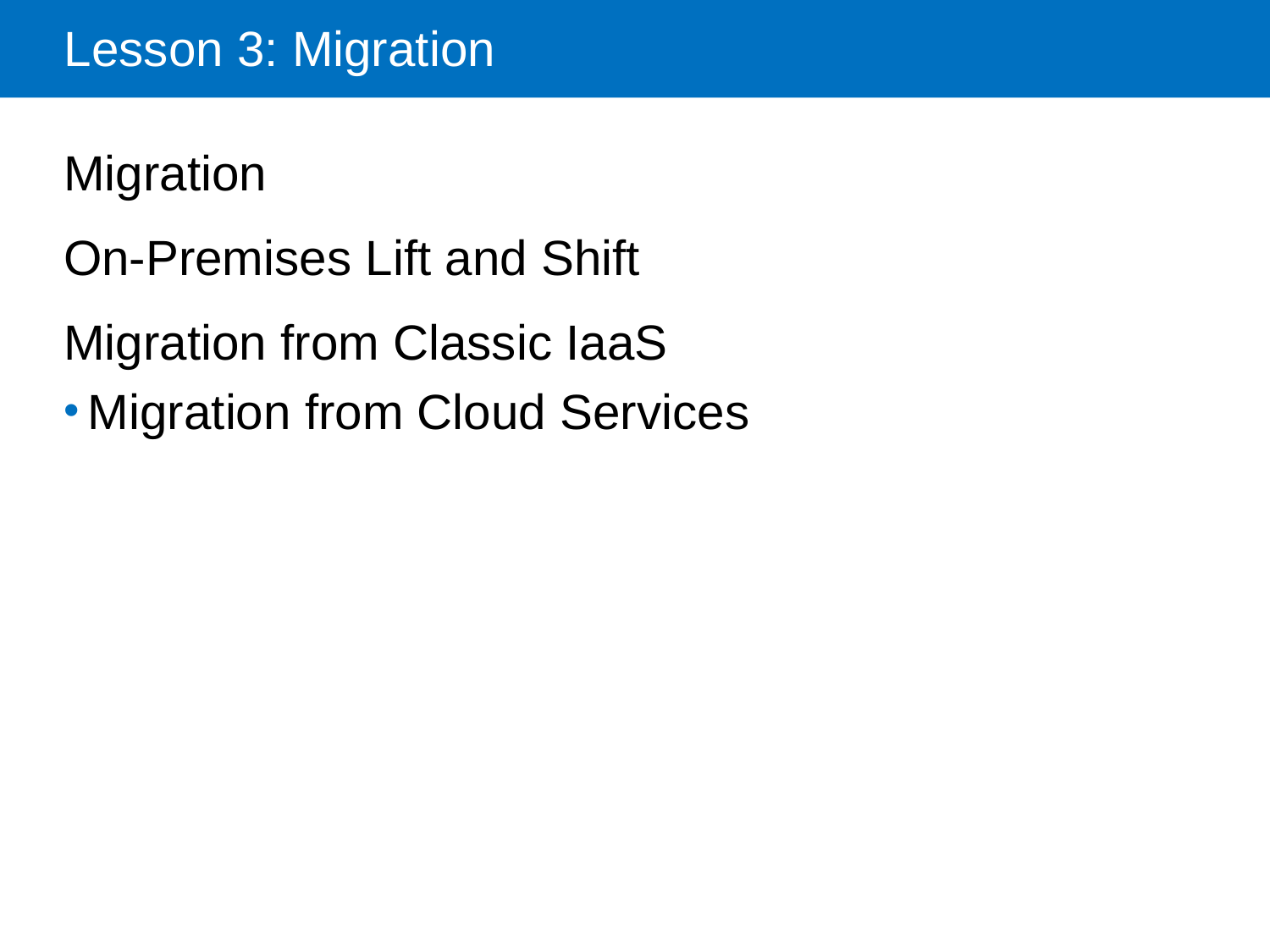

# Lesson 3: Migration
Migration
On-Premises Lift and Shift
Migration from Classic IaaS
Migration from Cloud Services